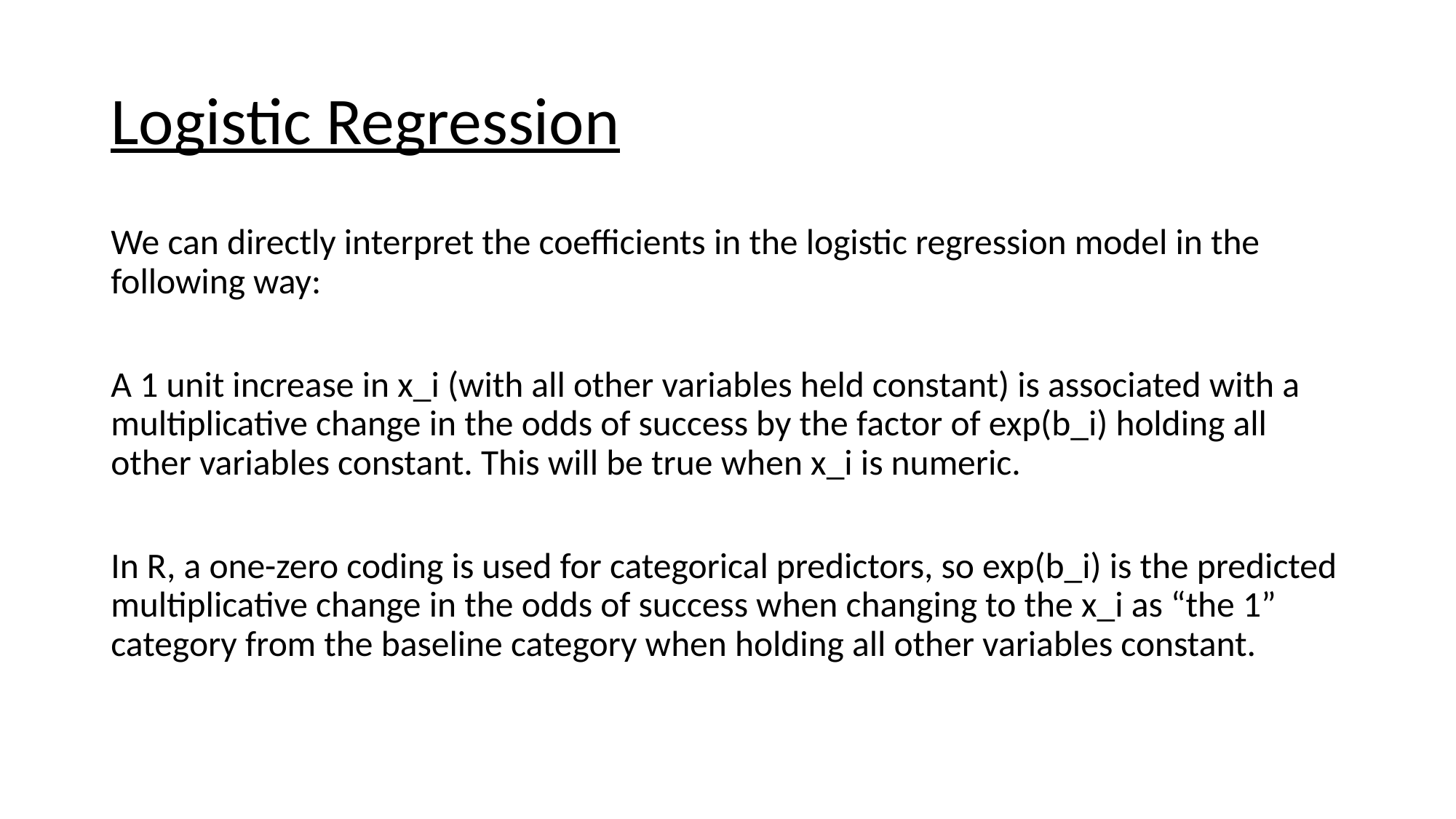

# Logistic Regression
We can directly interpret the coefficients in the logistic regression model in the following way:

A 1 unit increase in x_i (with all other variables held constant) is associated with a multiplicative change in the odds of success by the factor of exp(b_i) holding all other variables constant. This will be true when x_i is numeric.

In R, a one-zero coding is used for categorical predictors, so exp(b_i) is the predicted multiplicative change in the odds of success when changing to the x_i as “the 1” category from the baseline category when holding all other variables constant.